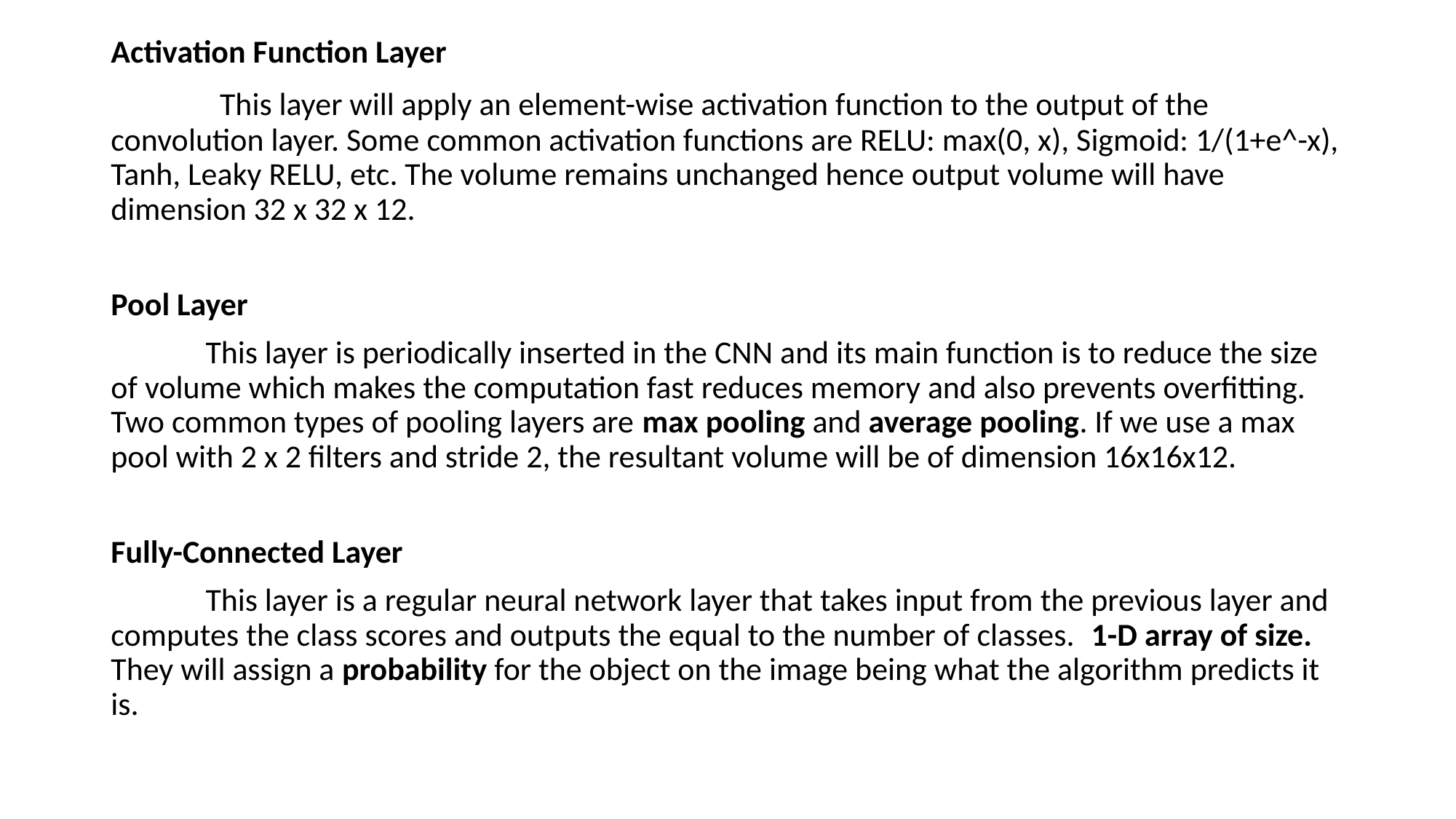

Activation Function Layer
             This layer will apply an element-wise activation function to the output of the convolution layer. Some common activation functions are RELU: max(0, x), Sigmoid: 1/(1+e^-x), Tanh, Leaky RELU, etc. The volume remains unchanged hence output volume will have dimension 32 x 32 x 12.

Pool Layer
             This layer is periodically inserted in the CNN and its main function is to reduce the size of volume which makes the computation fast reduces memory and also prevents overfitting. Two common types of pooling layers are max pooling and average pooling. If we use a max pool with 2 x 2 filters and stride 2, the resultant volume will be of dimension 16x16x12.

Fully-Connected Layer
             This layer is a regular neural network layer that takes input from the previous layer and computes the class scores and outputs the equal to the number of classes.  1-D array of size. They will assign a probability for the object on the image being what the algorithm predicts it is.